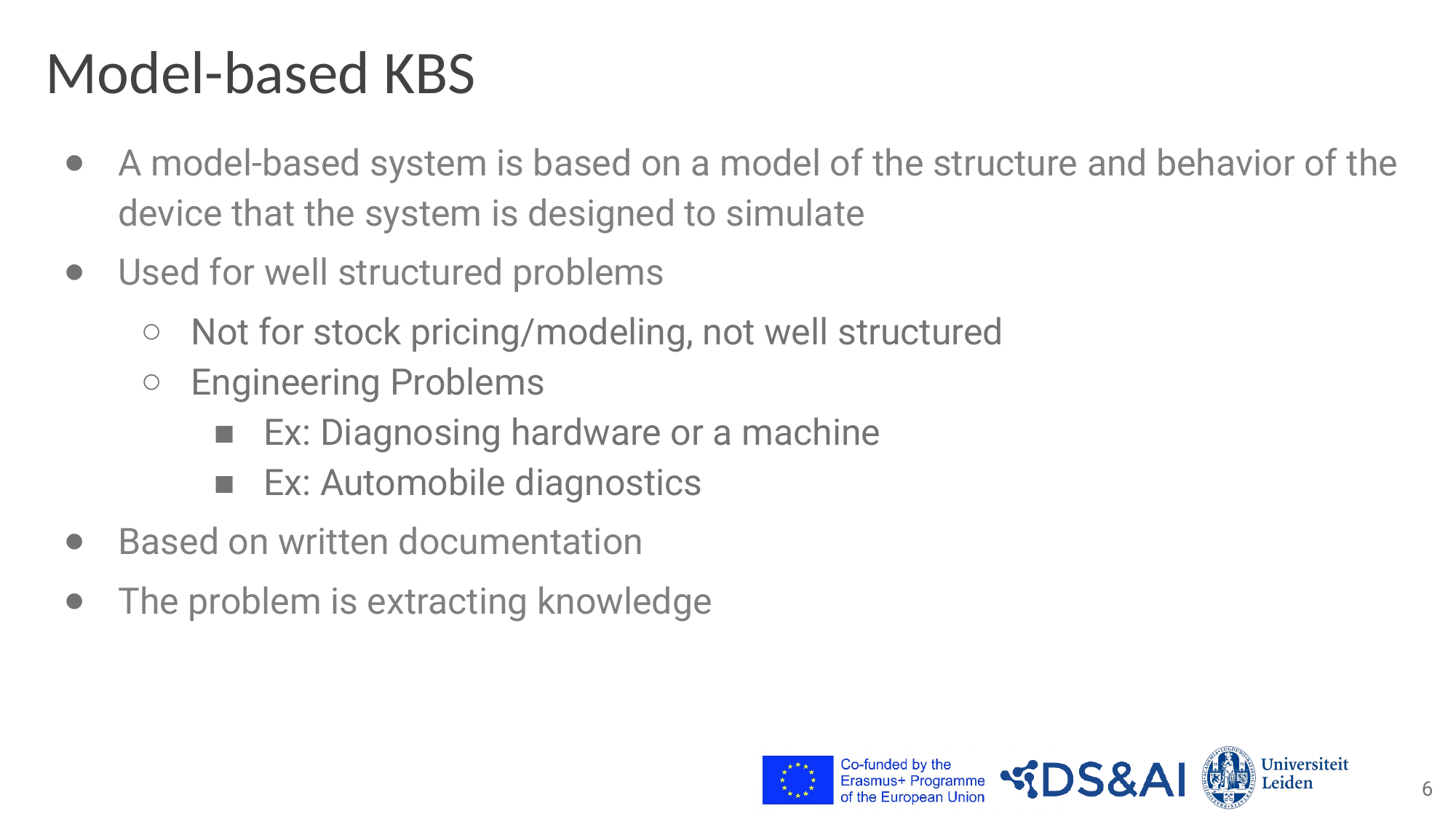

# Model-based KBS
A model-based system is based on a model of the structure and behavior of the device that the system is designed to simulate
Used for well structured problems
Not for stock pricing/modeling, not well structured
Engineering Problems
Ex: Diagnosing hardware or a machine
Ex: Automobile diagnostics
Based on written documentation
The problem is extracting knowledge
6